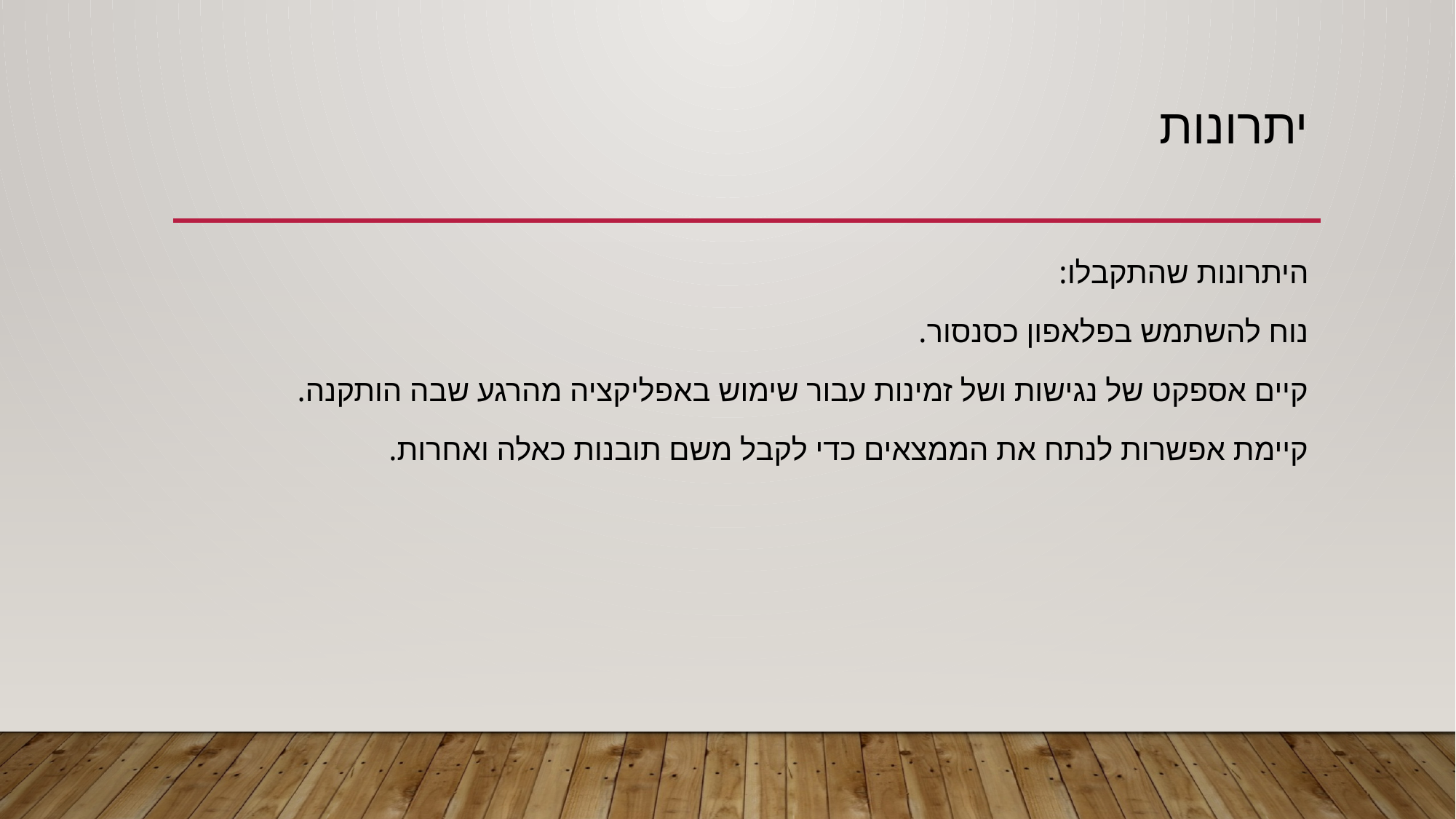

# יתרונות
היתרונות שהתקבלו:
נוח להשתמש בפלאפון כסנסור.
קיים אספקט של נגישות ושל זמינות עבור שימוש באפליקציה מהרגע שבה הותקנה.
קיימת אפשרות לנתח את הממצאים כדי לקבל משם תובנות כאלה ואחרות.